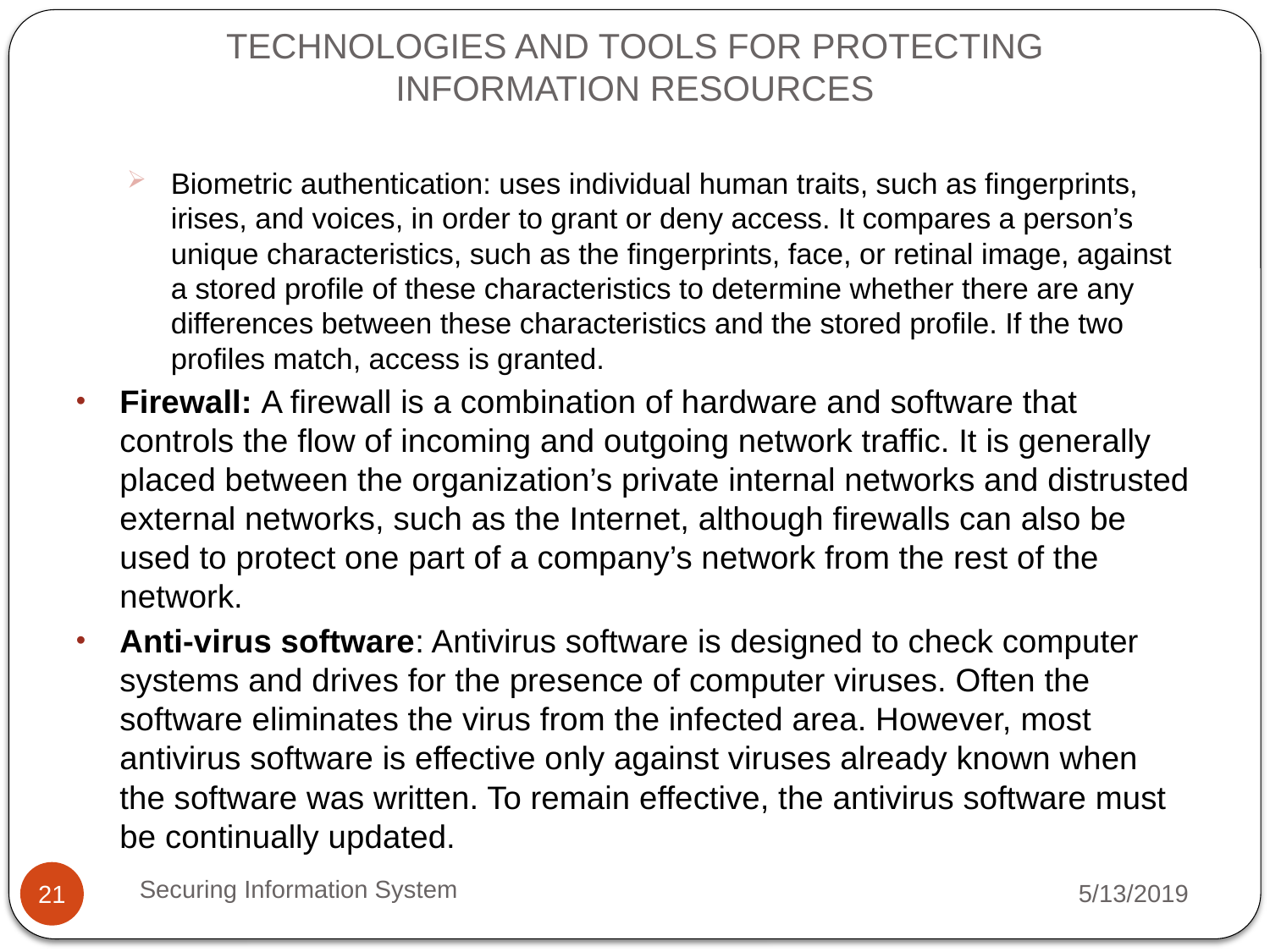

# TECHNOLOGIES AND TOOLS FOR PROTECTING INFORMATION RESOURCES
Biometric authentication: uses individual human traits, such as fingerprints, irises, and voices, in order to grant or deny access. It compares a person’s unique characteristics, such as the fingerprints, face, or retinal image, against a stored profile of these characteristics to determine whether there are any differences between these characteristics and the stored profile. If the two profiles match, access is granted.
Firewall: A firewall is a combination of hardware and software that controls the flow of incoming and outgoing network traffic. It is generally placed between the organization’s private internal networks and distrusted external networks, such as the Internet, although firewalls can also be used to protect one part of a company’s network from the rest of the network.
Anti-virus software: Antivirus software is designed to check computer systems and drives for the presence of computer viruses. Often the software eliminates the virus from the infected area. However, most antivirus software is effective only against viruses already known when the software was written. To remain effective, the antivirus software must be continually updated.

Securing Information System
5/13/2019
21